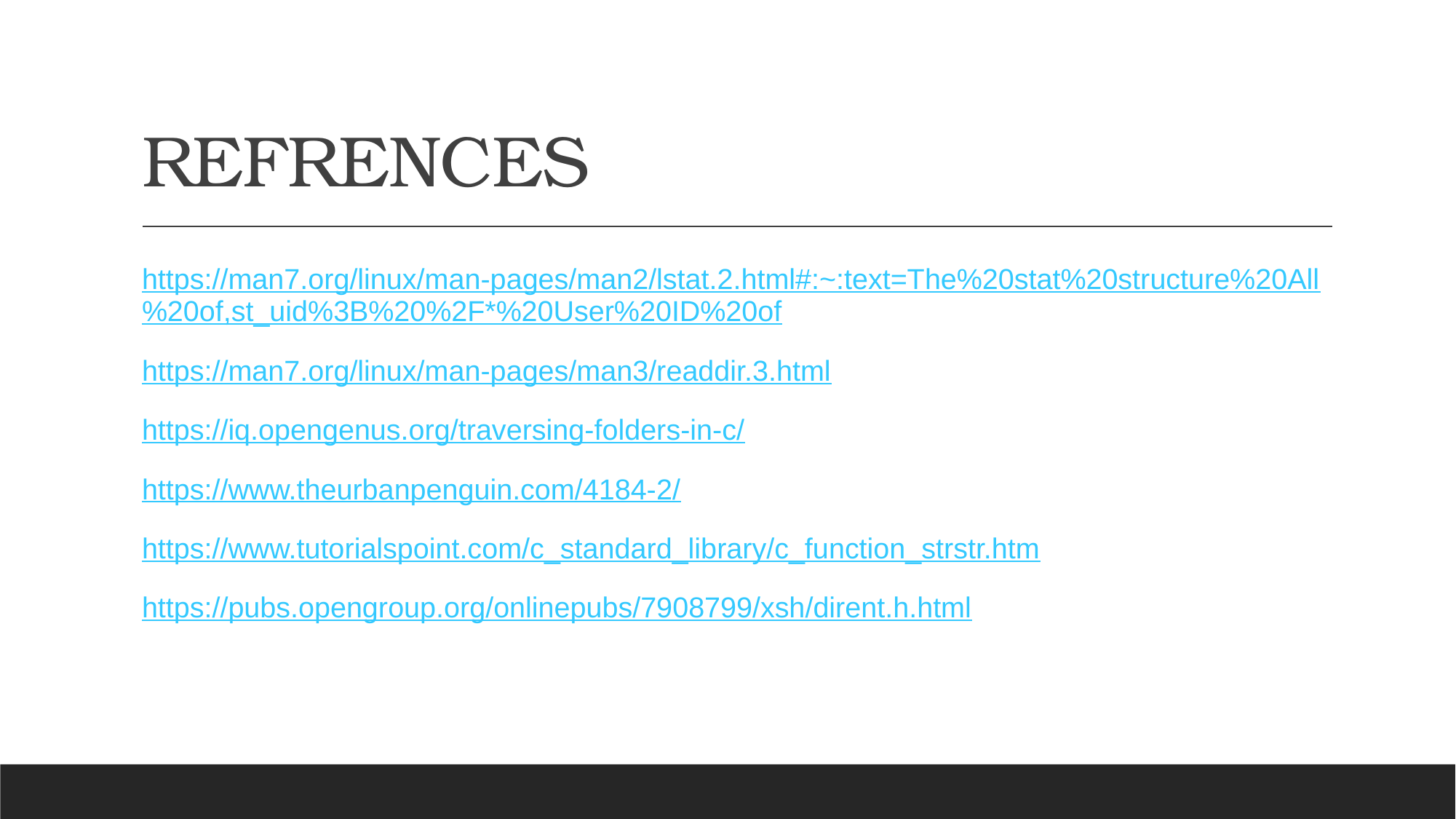

# REFRENCES
https://man7.org/linux/man-pages/man2/lstat.2.html#:~:text=The%20stat%20structure%20All%20of,st_uid%3B%20%2F*%20User%20ID%20of
https://man7.org/linux/man-pages/man3/readdir.3.html
https://iq.opengenus.org/traversing-folders-in-c/
https://www.theurbanpenguin.com/4184-2/
https://www.tutorialspoint.com/c_standard_library/c_function_strstr.htm
https://pubs.opengroup.org/onlinepubs/7908799/xsh/dirent.h.html